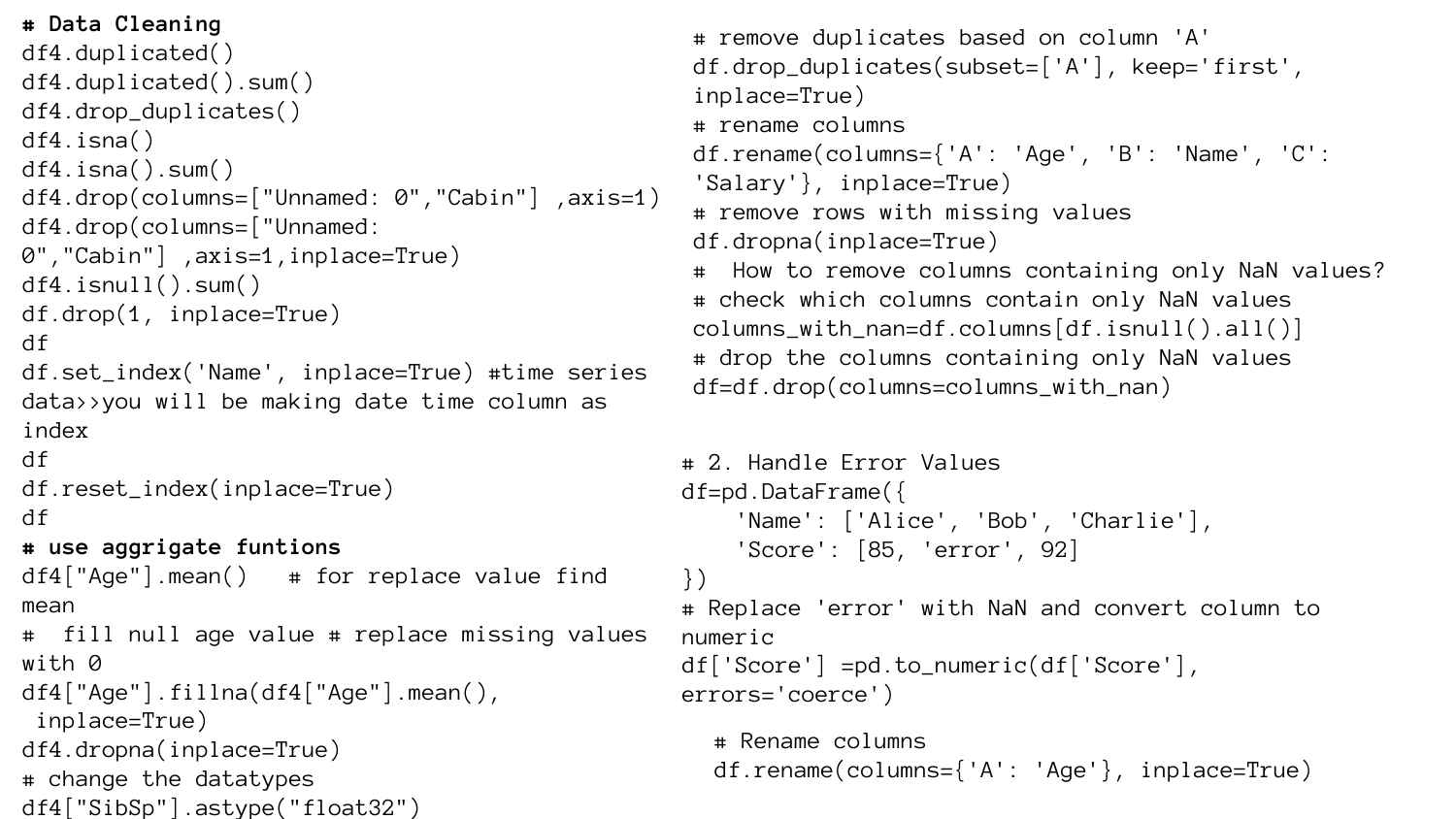

# Data Cleaning
df4.duplicated()
df4.duplicated().sum()
df4.drop_duplicates()
df4.isna()
df4.isna().sum()
df4.drop(columns=["Unnamed: 0","Cabin"] ,axis=1)
df4.drop(columns=["Unnamed: 0","Cabin"] ,axis=1,inplace=True)
df4.isnull().sum()
df.drop(1, inplace=True)
df
df.set_index('Name', inplace=True) #time series data>>you will be making date time column as index
df
df.reset_index(inplace=True)
df
# use aggrigate funtions
df4["Age"].mean()   # for replace value find mean
#  fill null age value # replace missing values with 0
df4["Age"].fillna(df4["Age"].mean(),  inplace=True)
df4.dropna(inplace=True)
# change the datatypes
df4["SibSp"].astype("float32")
# remove duplicates based on column 'A'
df.drop_duplicates(subset=['A'], keep='first', inplace=True)
# rename columns
df.rename(columns={'A': 'Age', 'B': 'Name', 'C': 'Salary'}, inplace=True)
# remove rows with missing values
df.dropna(inplace=True)
#  How to remove columns containing only NaN values?
# check which columns contain only NaN values
columns_with_nan=df.columns[df.isnull().all()]
# drop the columns containing only NaN values
df=df.drop(columns=columns_with_nan)
# 2. Handle Error Values
df=pd.DataFrame({
    'Name': ['Alice', 'Bob', 'Charlie'],
    'Score': [85, 'error', 92]
})
# Replace 'error' with NaN and convert column to numeric
df['Score'] =pd.to_numeric(df['Score'], errors='coerce')
# Rename columns
df.rename(columns={'A': 'Age'}, inplace=True)